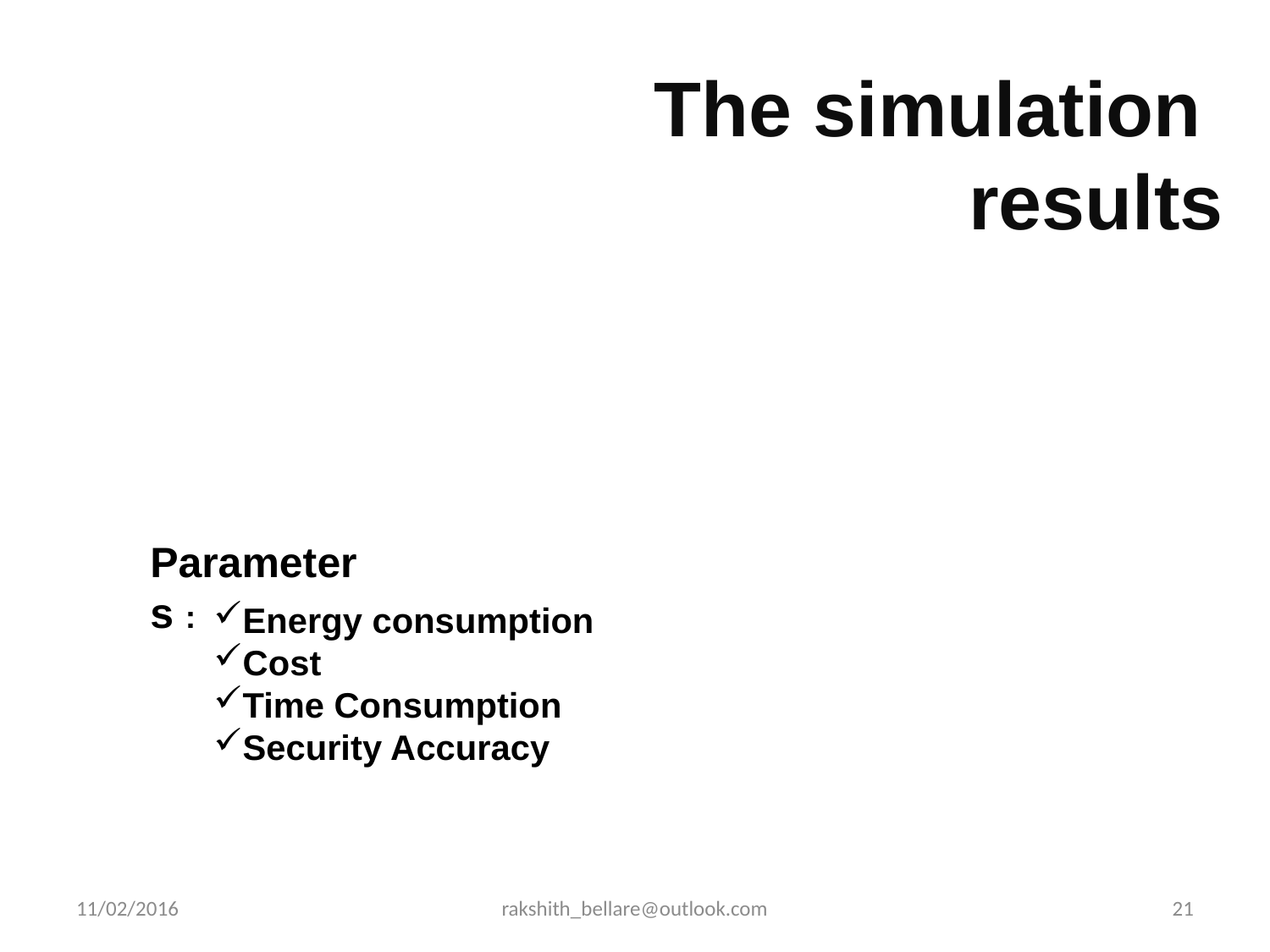

The simulation
results
Parameters :
Energy consumption
Cost
Time Consumption
Security Accuracy
11/02/2016
rakshith_bellare@outlook.com
21